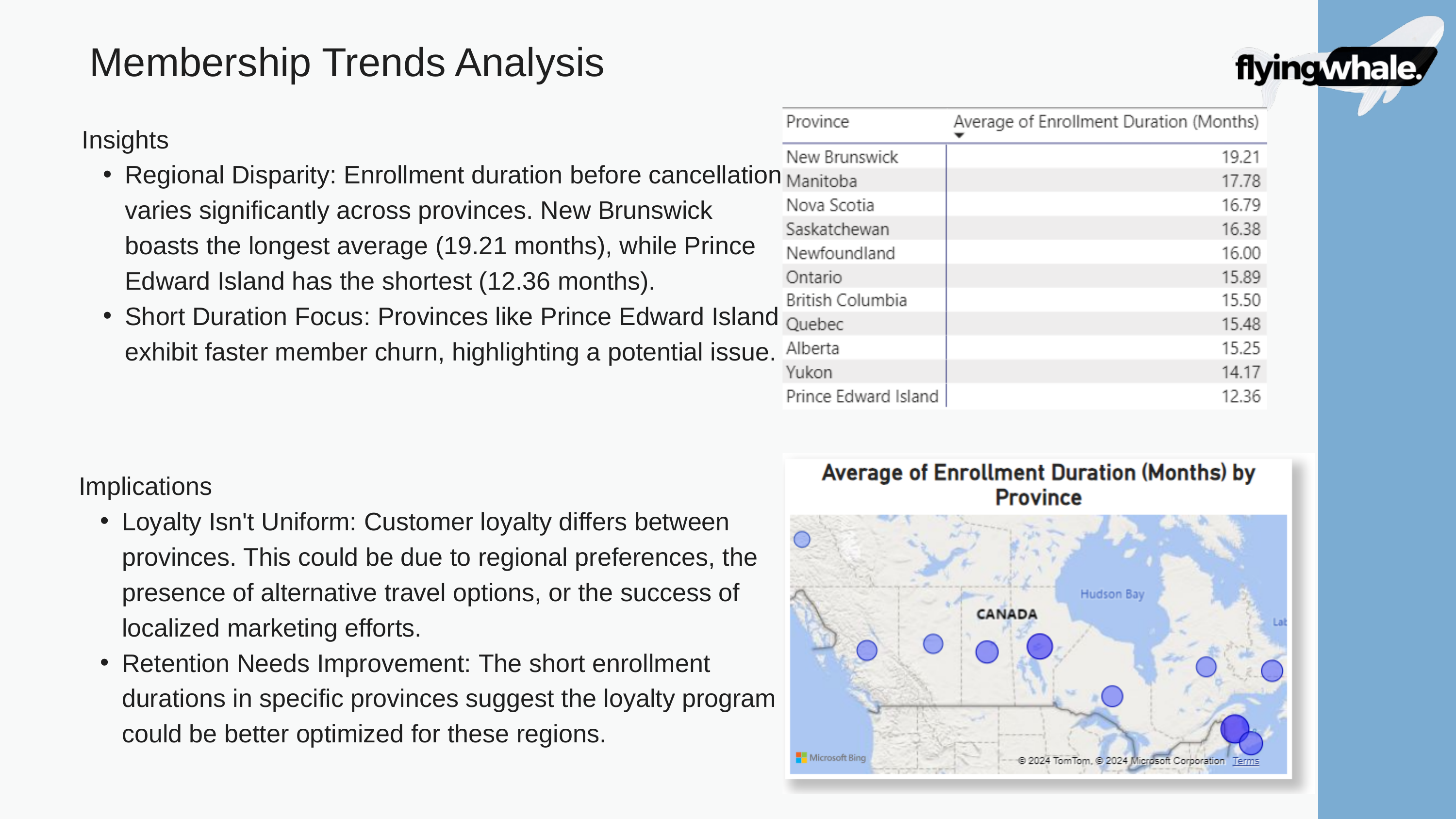

Membership Trends Analysis

Insights
Regional Disparity: Enrollment duration before cancellation varies significantly across provinces. New Brunswick boasts the longest average (19.21 months), while Prince Edward Island has the shortest (12.36 months).
Short Duration Focus: Provinces like Prince Edward Island exhibit faster member churn, highlighting a potential issue.

Implications
Loyalty Isn't Uniform: Customer loyalty differs between provinces. This could be due to regional preferences, the presence of alternative travel options, or the success of localized marketing efforts.
Retention Needs Improvement: The short enrollment durations in specific provinces suggest the loyalty program could be better optimized for these regions.